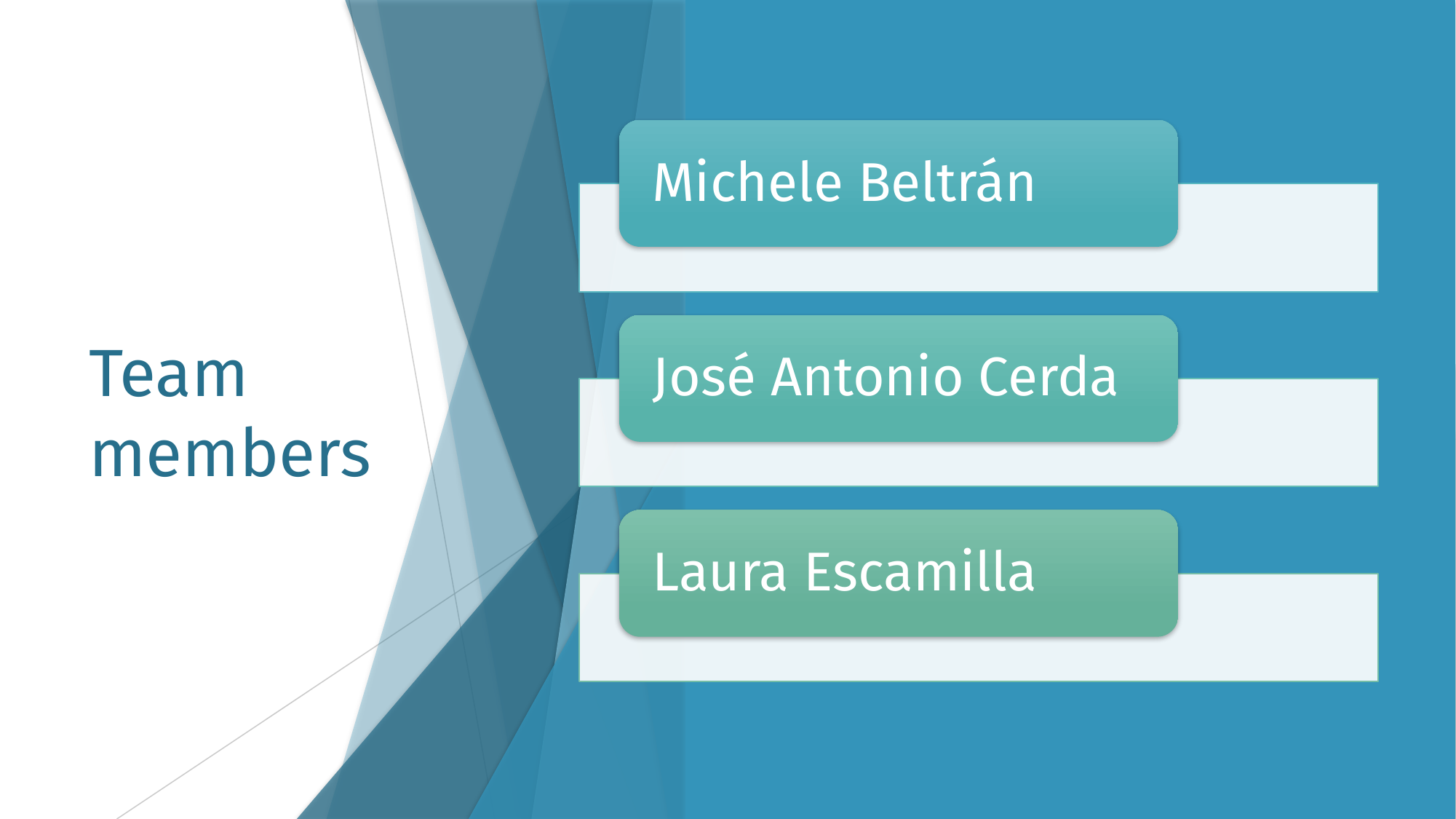

Michele Beltrán
José Antonio Cerda
Laura Escamilla
# Team members